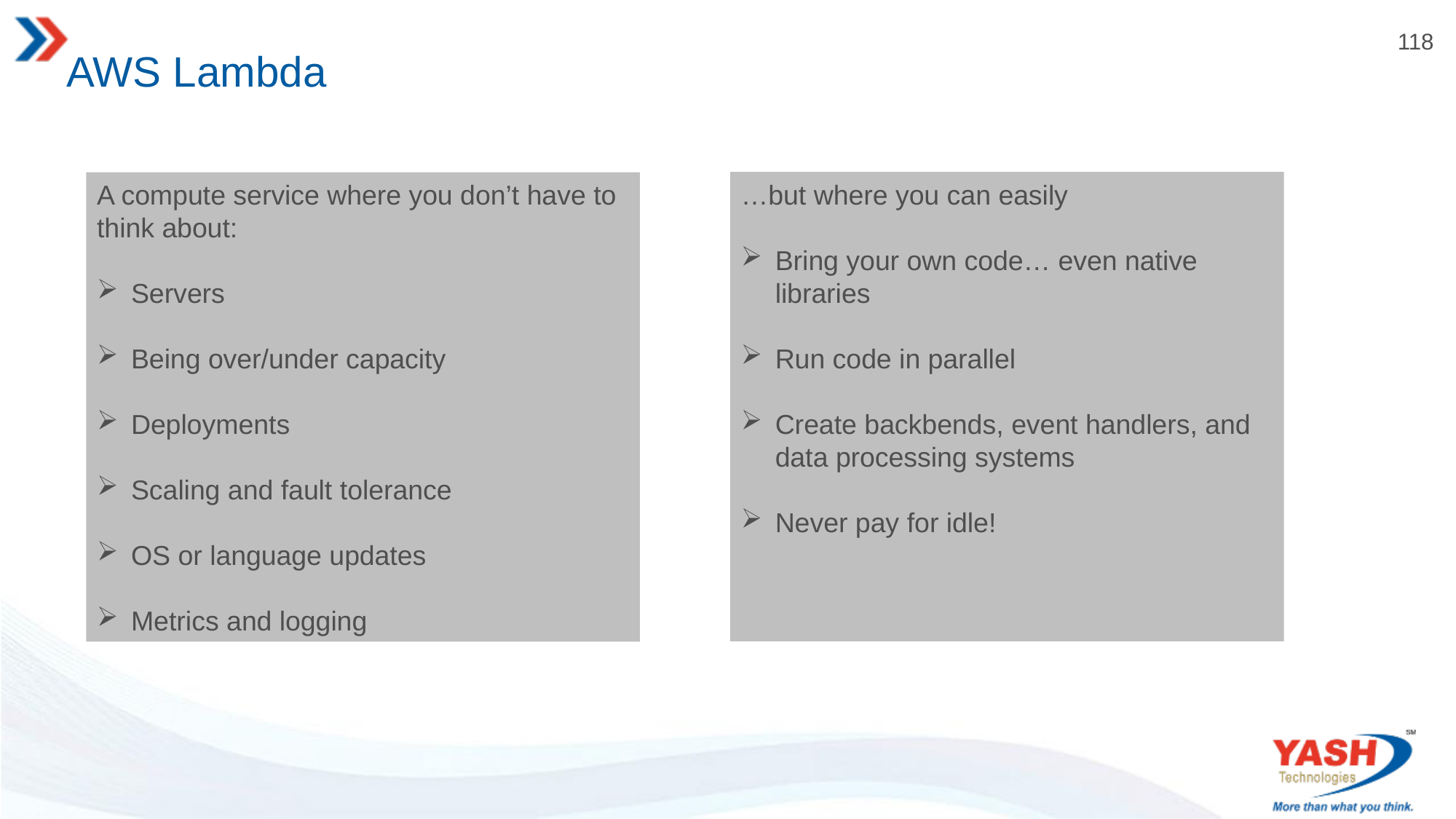

# AWS Lambda
…but where you can easily
Bring your own code… even native libraries
Run code in parallel
Create backbends, event handlers, and data processing systems
Never pay for idle!

A compute service where you don’t have to think about:
Servers
Being over/under capacity
Deployments
Scaling and fault tolerance
OS or language updates
Metrics and logging